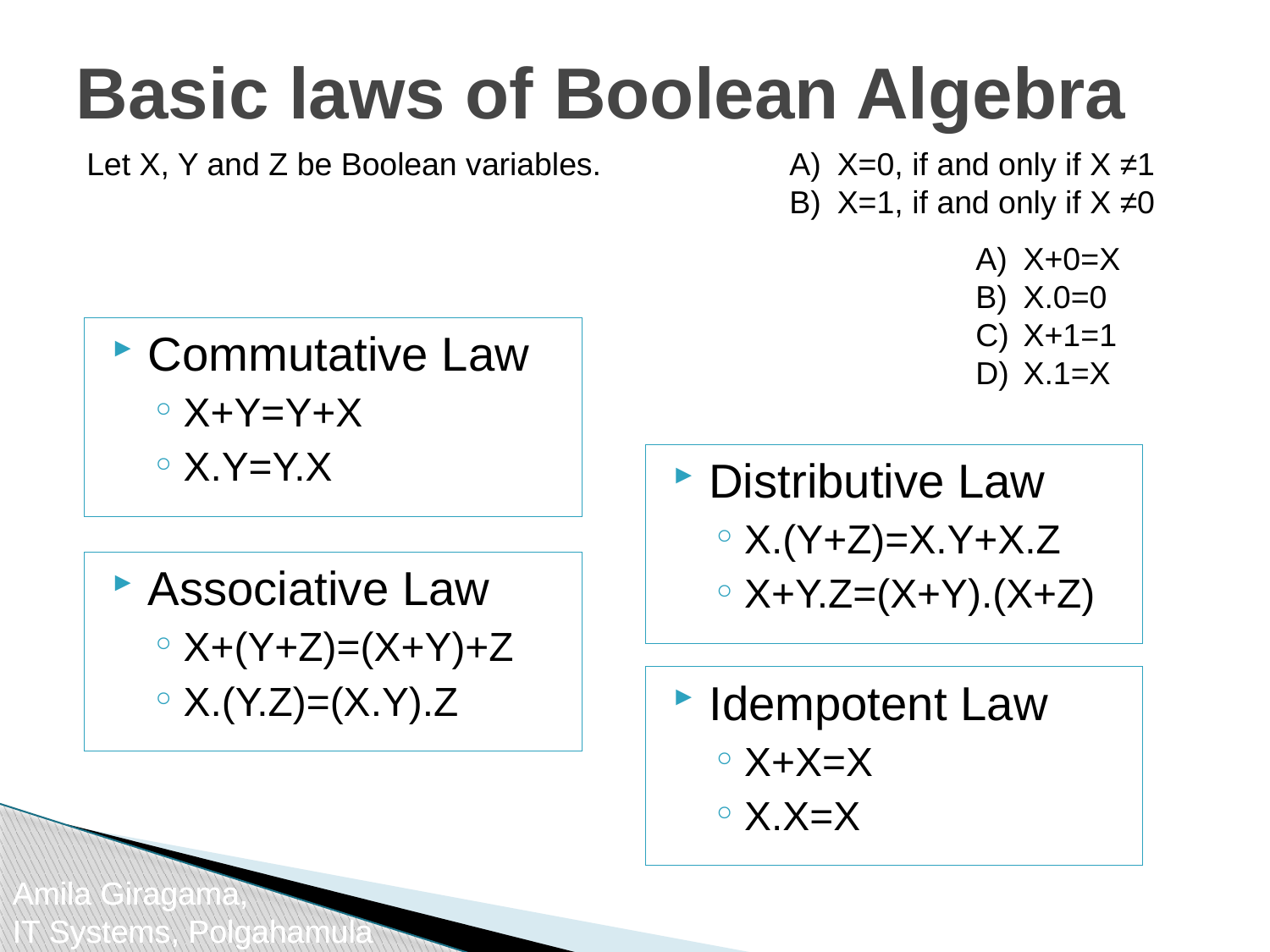

# Basic laws of Boolean Algebra
Let X, Y and Z be Boolean variables.
X=0, if and only if X ≠1
X=1, if and only if X ≠0
X+0=X
X.0=0
X+1=1
X.1=X
Commutative Law
X+Y=Y+X
X.Y=Y.X
Distributive Law
X.(Y+Z)=X.Y+X.Z
X+Y.Z=(X+Y).(X+Z)
Associative Law
X+(Y+Z)=(X+Y)+Z
X.(Y.Z)=(X.Y).Z
Idempotent Law
X+X=X
X.X=X